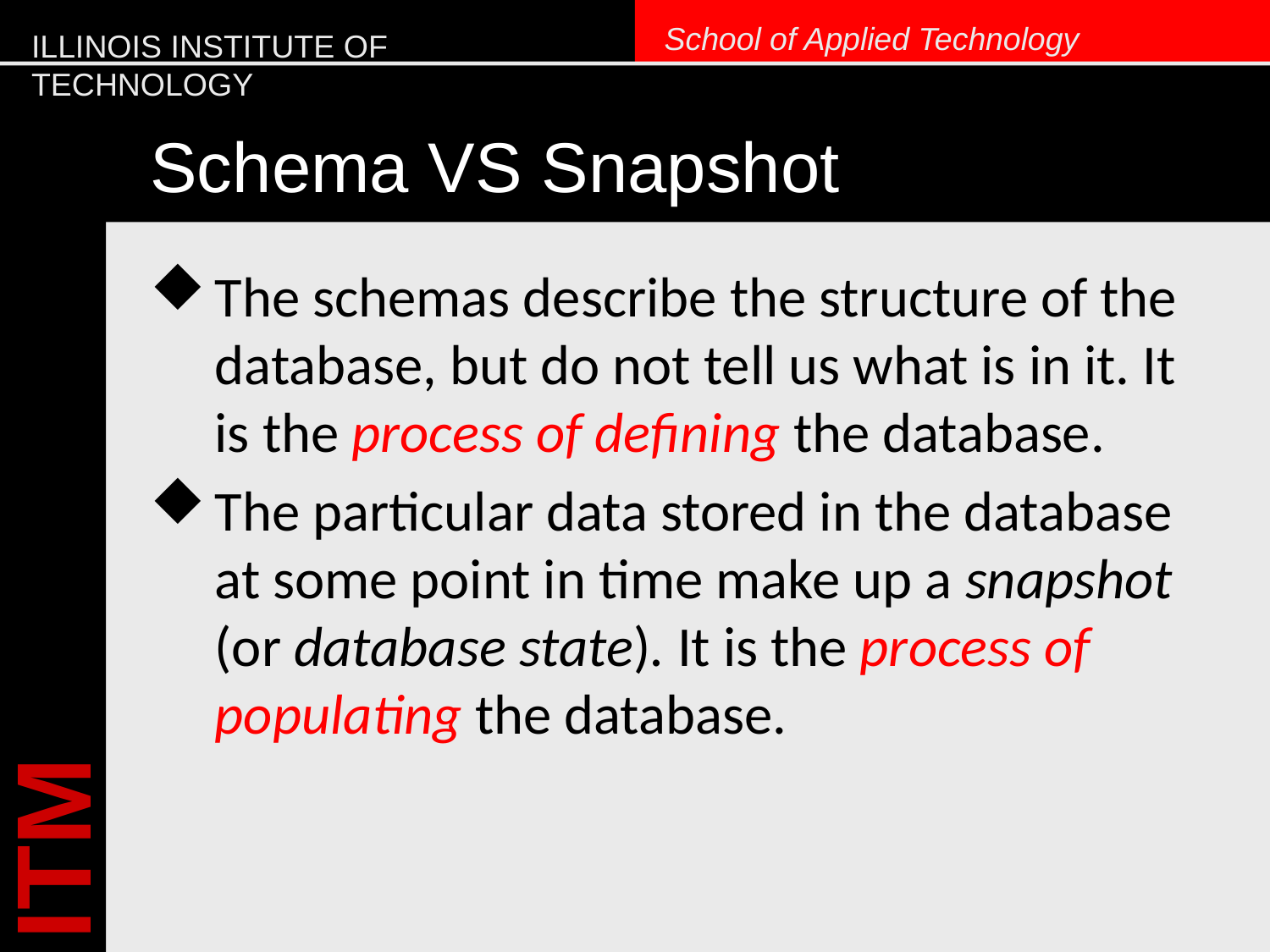

# Schema VS Snapshot
The schemas describe the structure of the database, but do not tell us what is in it. It is the process of defining the database.
The particular data stored in the database at some point in time make up a snapshot (or database state). It is the process of populating the database.